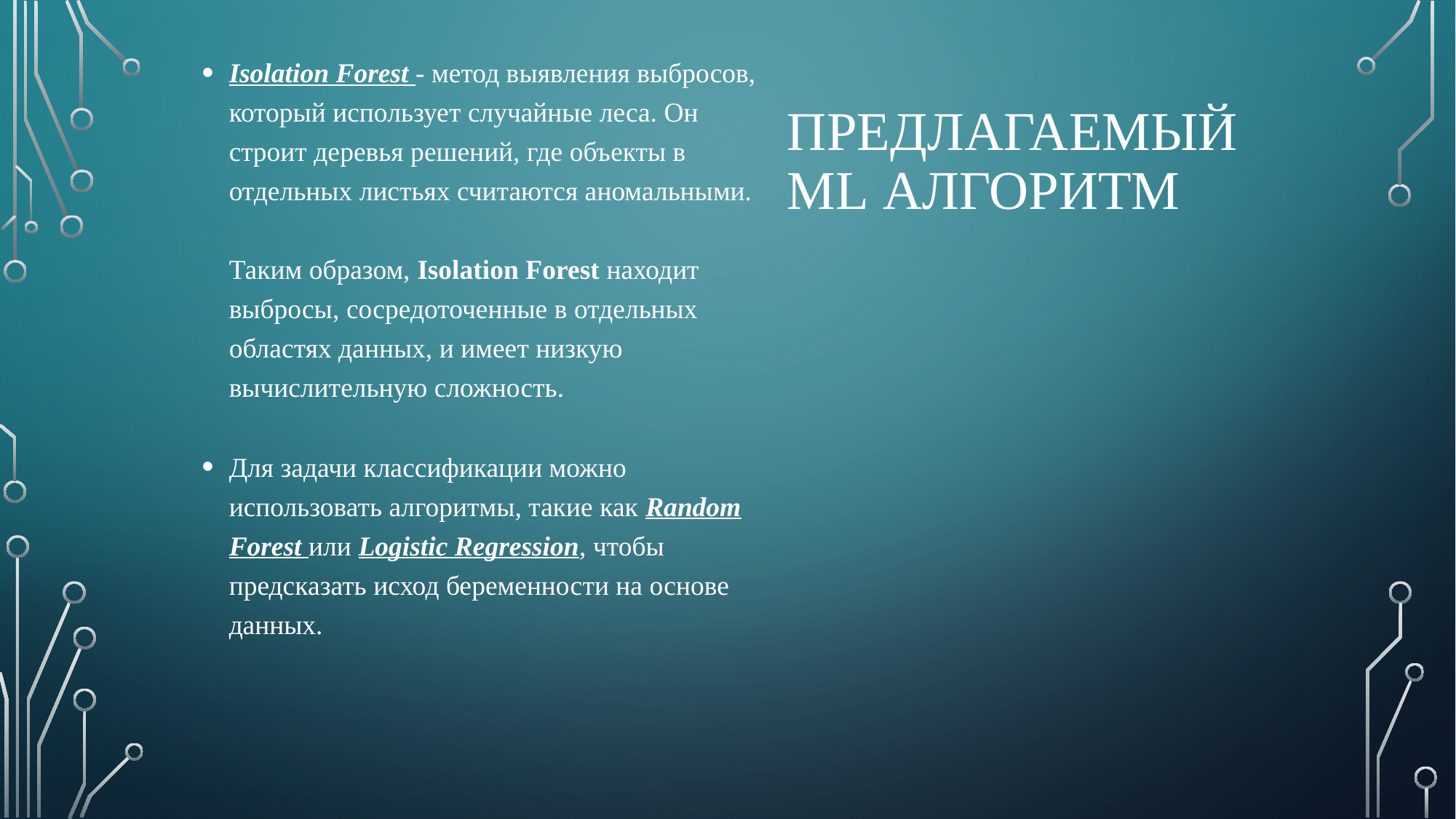

Isolation Forest - метод выявления выбросов, который использует случайные леса. Он строит деревья решений, где объекты в отдельных листьях считаются аномальными.
Таким образом, Isolation Forest находит выбросы, сосредоточенные в отдельных областях данных, и имеет низкую вычислительную сложность.
Для задачи классификации можно использовать алгоритмы, такие как Random Forest или Logistic Regression, чтобы предсказать исход беременности на основе данных.
# Предлагаемый ML алгоритм